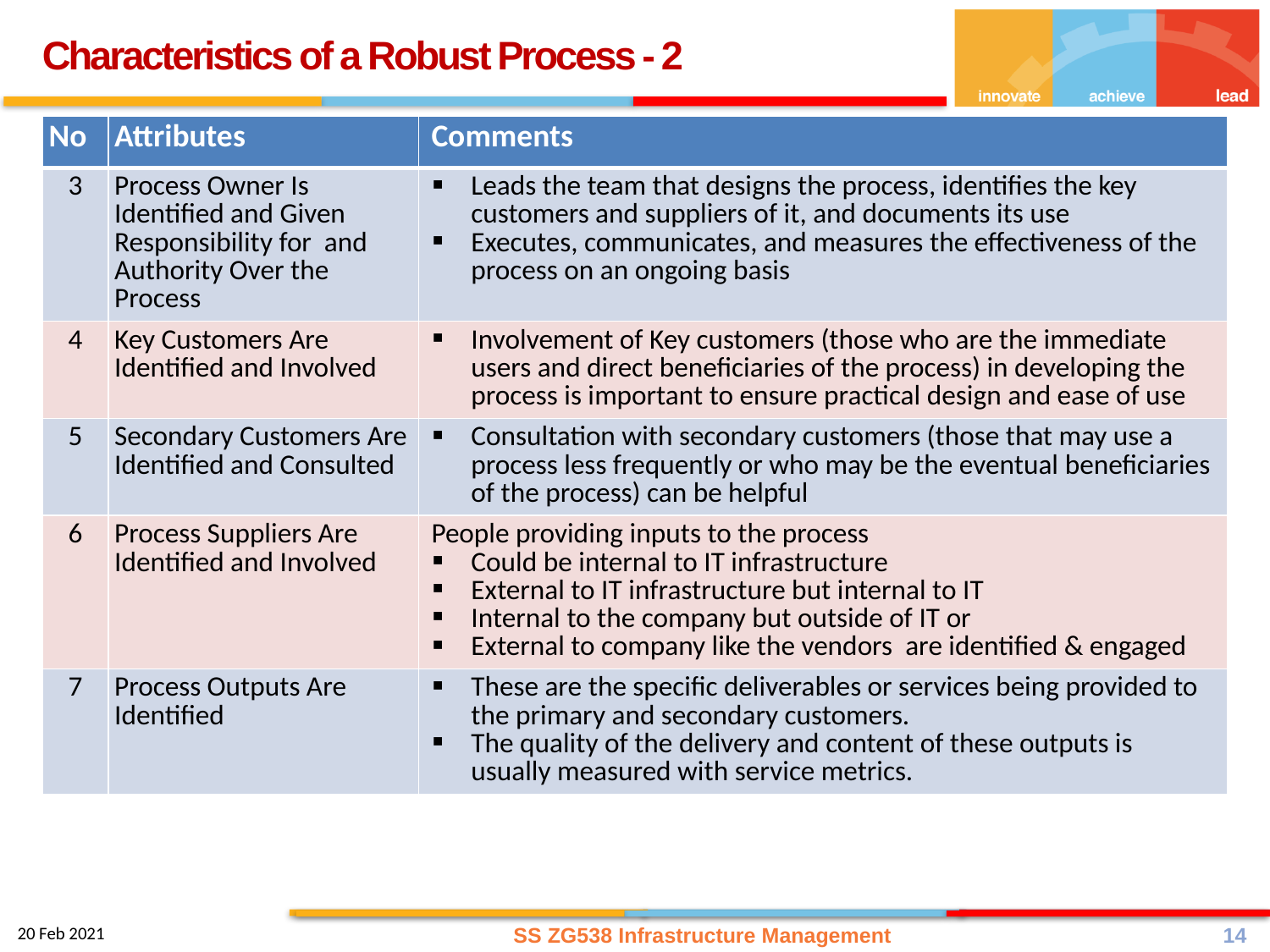

Characteristics of a Robust Process - 2
| No | Attributes | Comments |
| --- | --- | --- |
| 3 | Process Owner Is Identified and Given Responsibility for and Authority Over the Process | Leads the team that designs the process, identifies the key customers and suppliers of it, and documents its use Executes, communicates, and measures the effectiveness of the process on an ongoing basis |
| 4 | Key Customers Are Identified and Involved | Involvement of Key customers (those who are the immediate users and direct beneficiaries of the process) in developing the process is important to ensure practical design and ease of use |
| 5 | Secondary Customers Are Identified and Consulted | Consultation with secondary customers (those that may use a process less frequently or who may be the eventual beneficiaries of the process) can be helpful |
| 6 | Process Suppliers Are Identified and Involved | People providing inputs to the process Could be internal to IT infrastructure External to IT infrastructure but internal to IT Internal to the company but outside of IT or External to company like the vendors are identified & engaged |
| 7 | Process Outputs Are Identified | These are the specific deliverables or services being provided to the primary and secondary customers. The quality of the delivery and content of these outputs is usually measured with service metrics. |
SS ZG538 Infrastructure Management
14